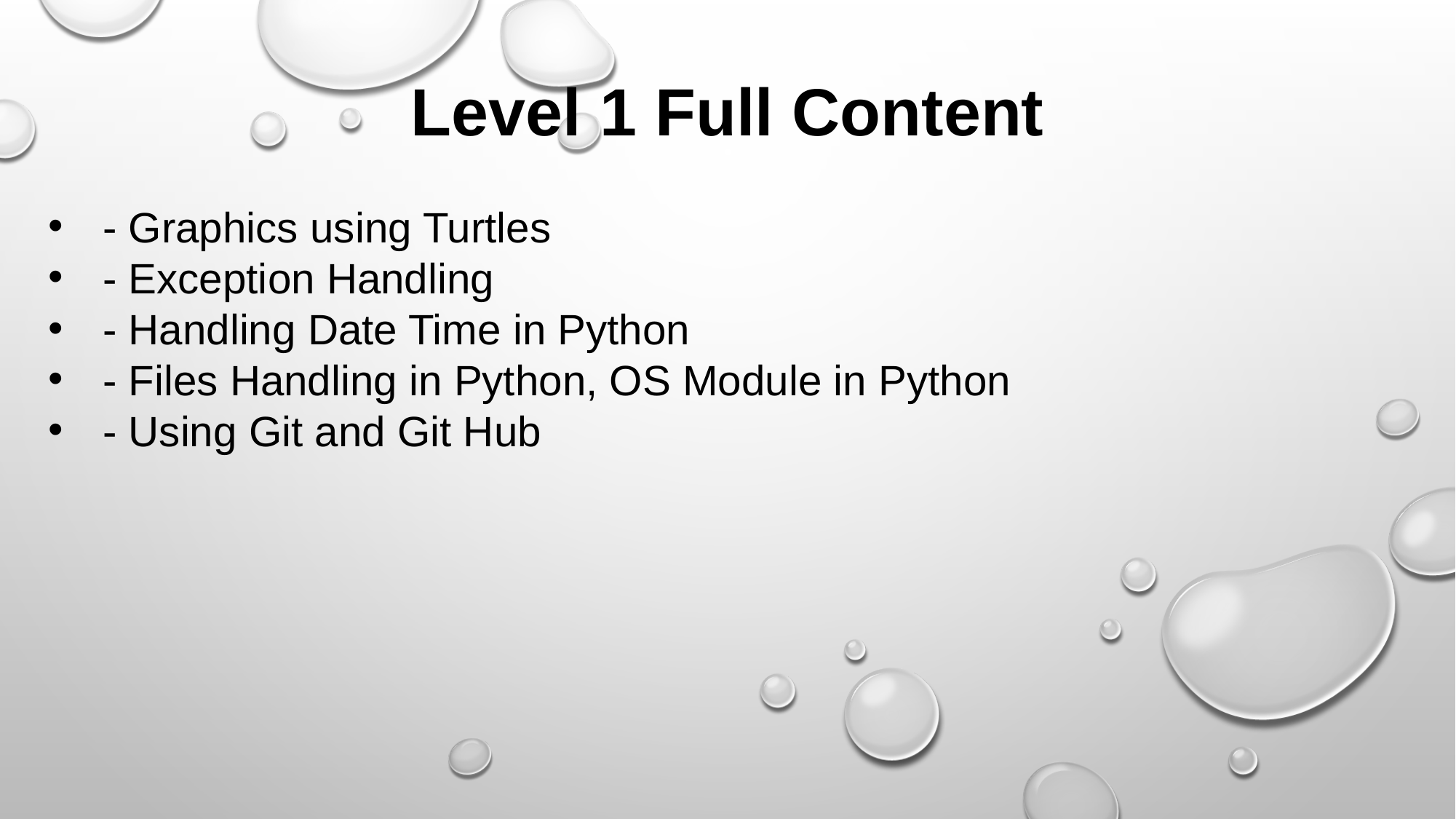

Level 1 Full Content
- Graphics using Turtles
- Exception Handling
- Handling Date Time in Python
- Files Handling in Python, OS Module in Python
- Using Git and Git Hub